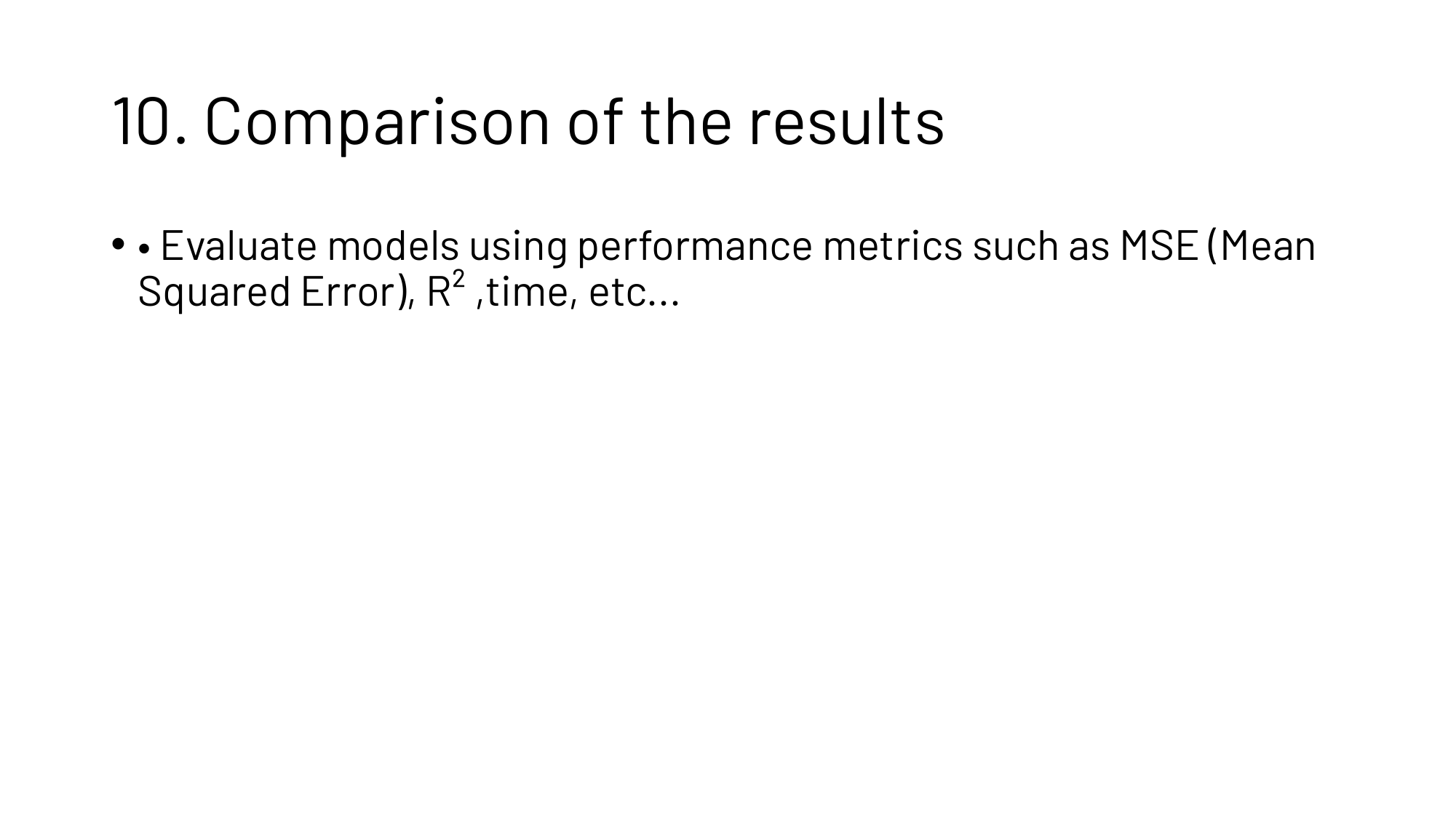

# 10. Comparison of the results
• Evaluate models using performance metrics such as MSE (Mean Squared Error), R² ,time, etc...